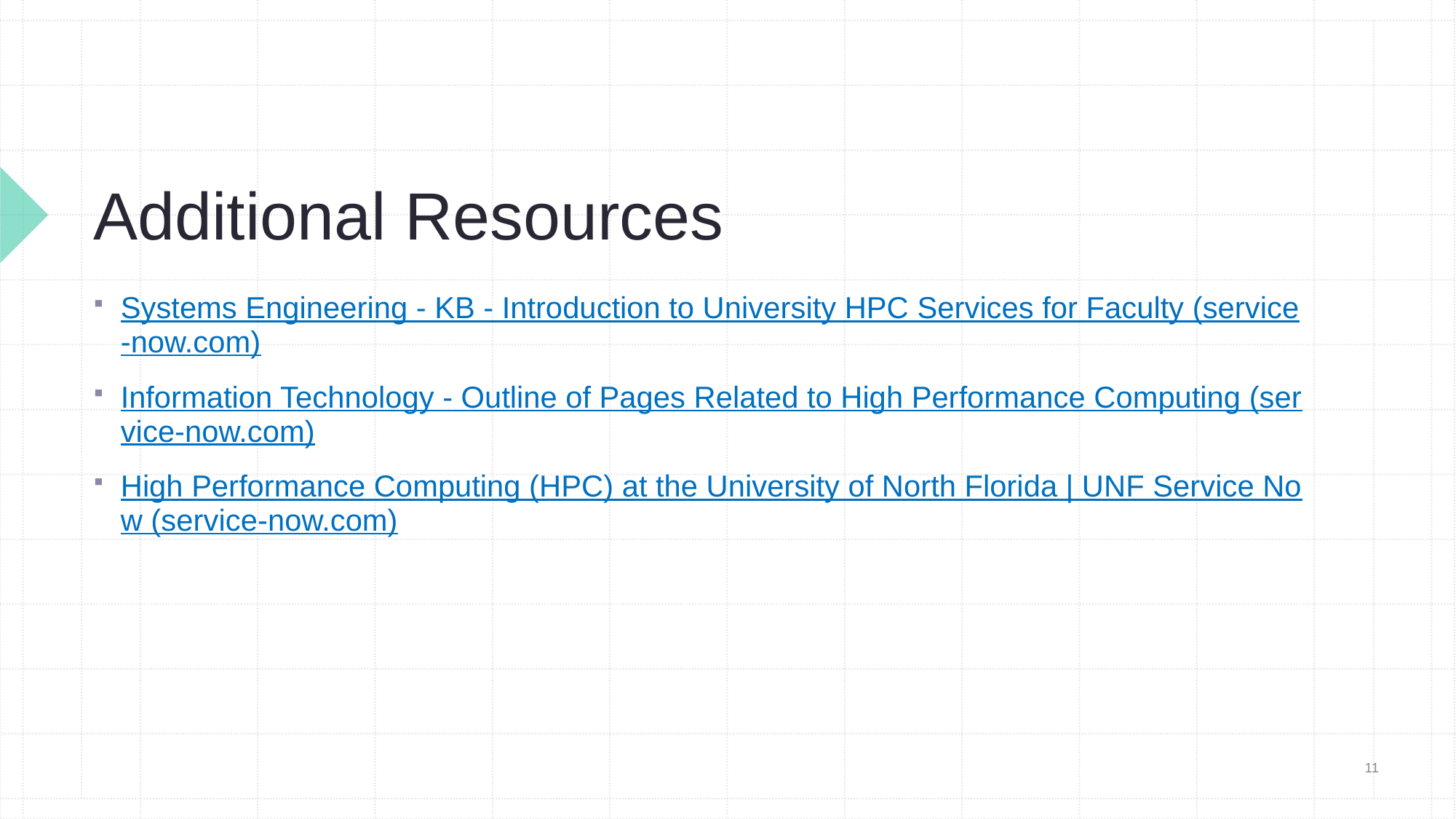

# Additional Resources
Systems Engineering - KB - Introduction to University HPC Services for Faculty (service-now.com)
Information Technology - Outline of Pages Related to High Performance Computing (service-now.com)
High Performance Computing (HPC) at the University of North Florida | UNF Service Now (service-now.com)

11